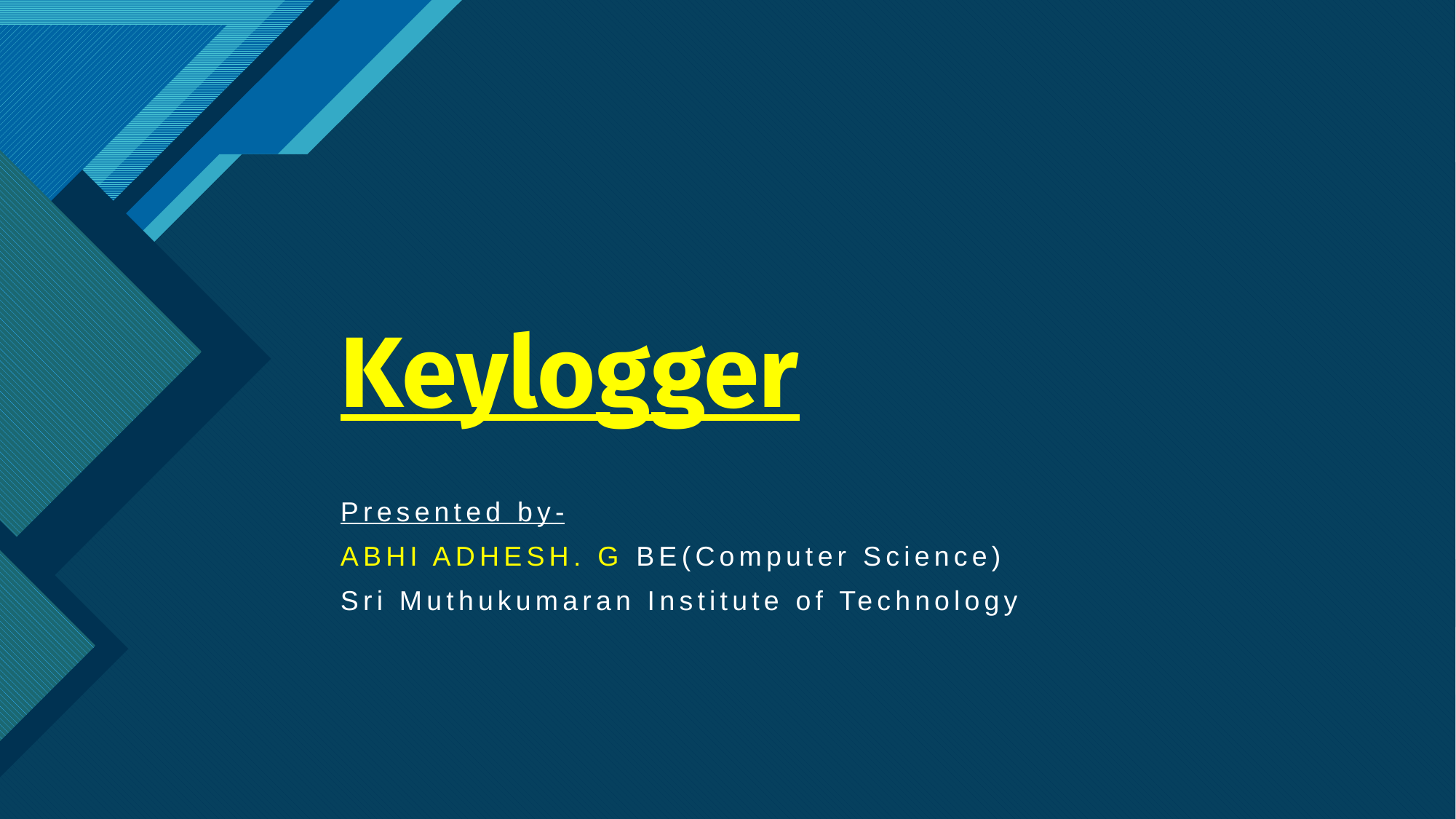

# Keylogger

Presented by-
ABHI ADHESH. G BE(Computer Science)
Sri Muthukumaran Institute of Technology